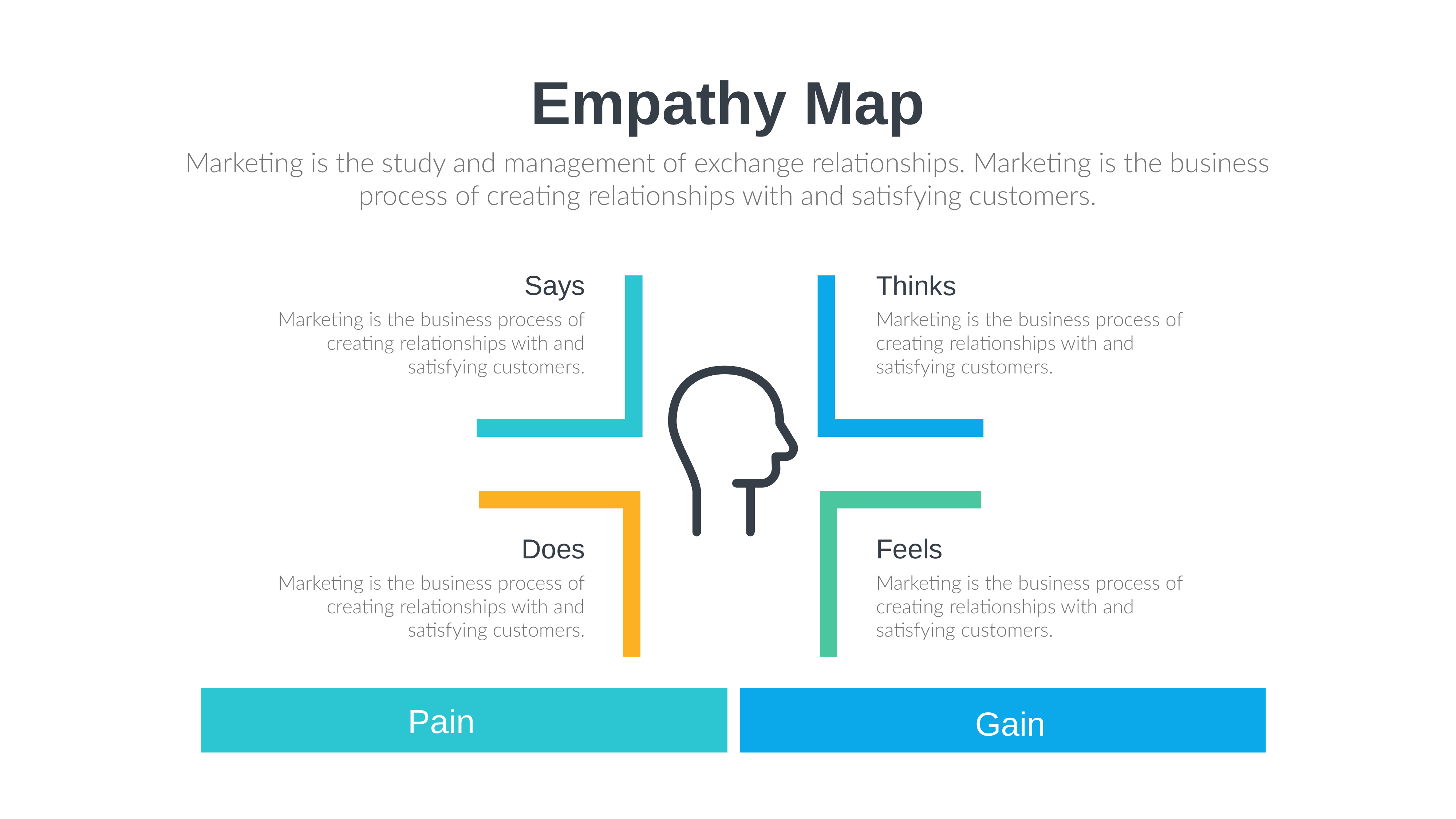

Empathy Map
Marketing is the study and management of exchange relationships. Marketing is the business process of creating relationships with and satisfying customers.
Says
Thinks

Marketing is the business process of creating relationships with and satisfying customers.
Marketing is the business process of creating relationships with and satisfying customers.

Does
Feels
Marketing is the business process of creating relationships with and satisfying customers.
Marketing is the business process of creating relationships with and satisfying customers.

Pain
Gain